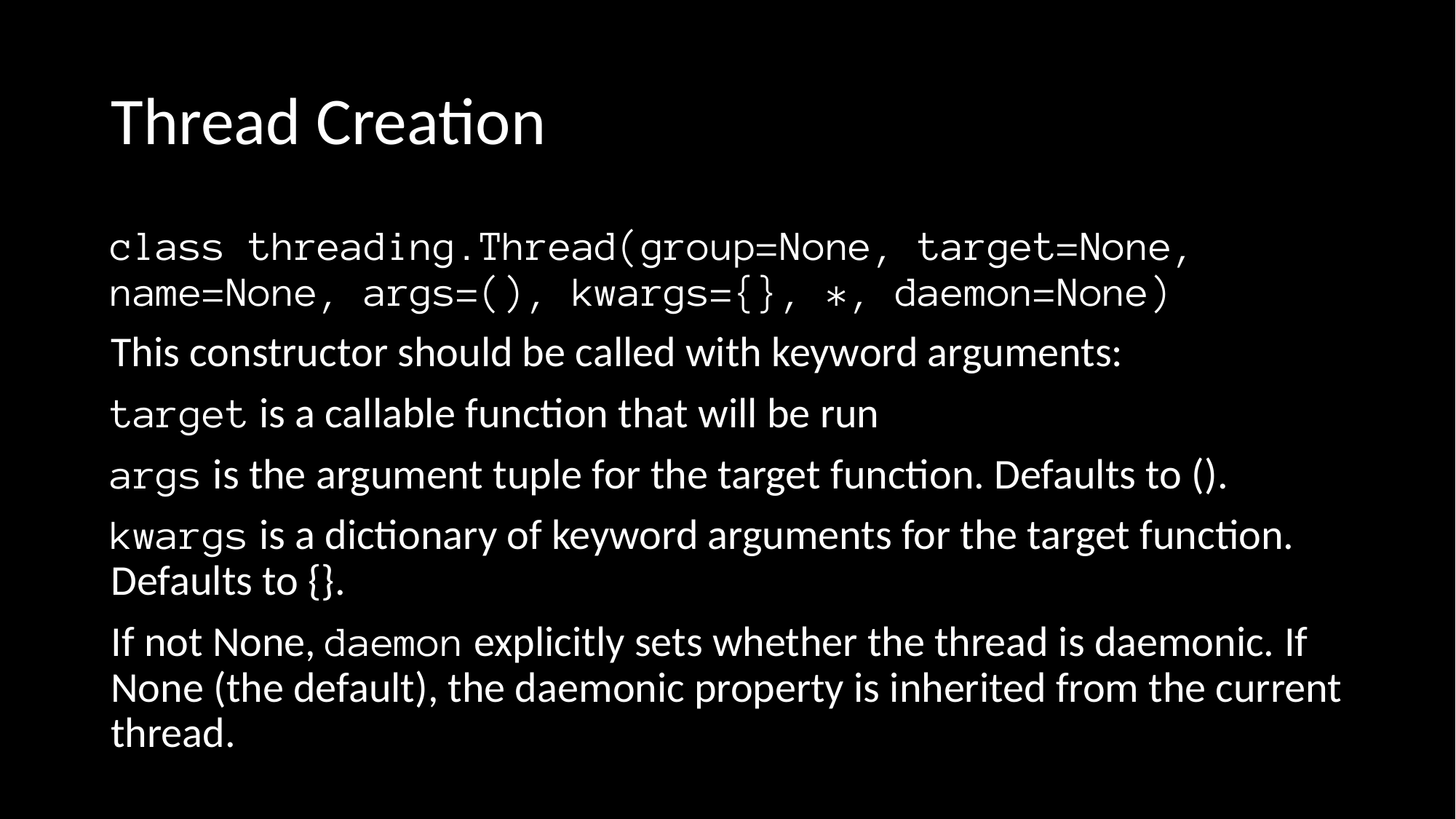

# Thread Creation
class threading.Thread(group=None, target=None, name=None, args=(), kwargs={}, *, daemon=None)
This constructor should be called with keyword arguments:
target is a callable function that will be run
args is the argument tuple for the target function. Defaults to ().
kwargs is a dictionary of keyword arguments for the target function. Defaults to {}.
If not None, daemon explicitly sets whether the thread is daemonic. If None (the default), the daemonic property is inherited from the current thread.